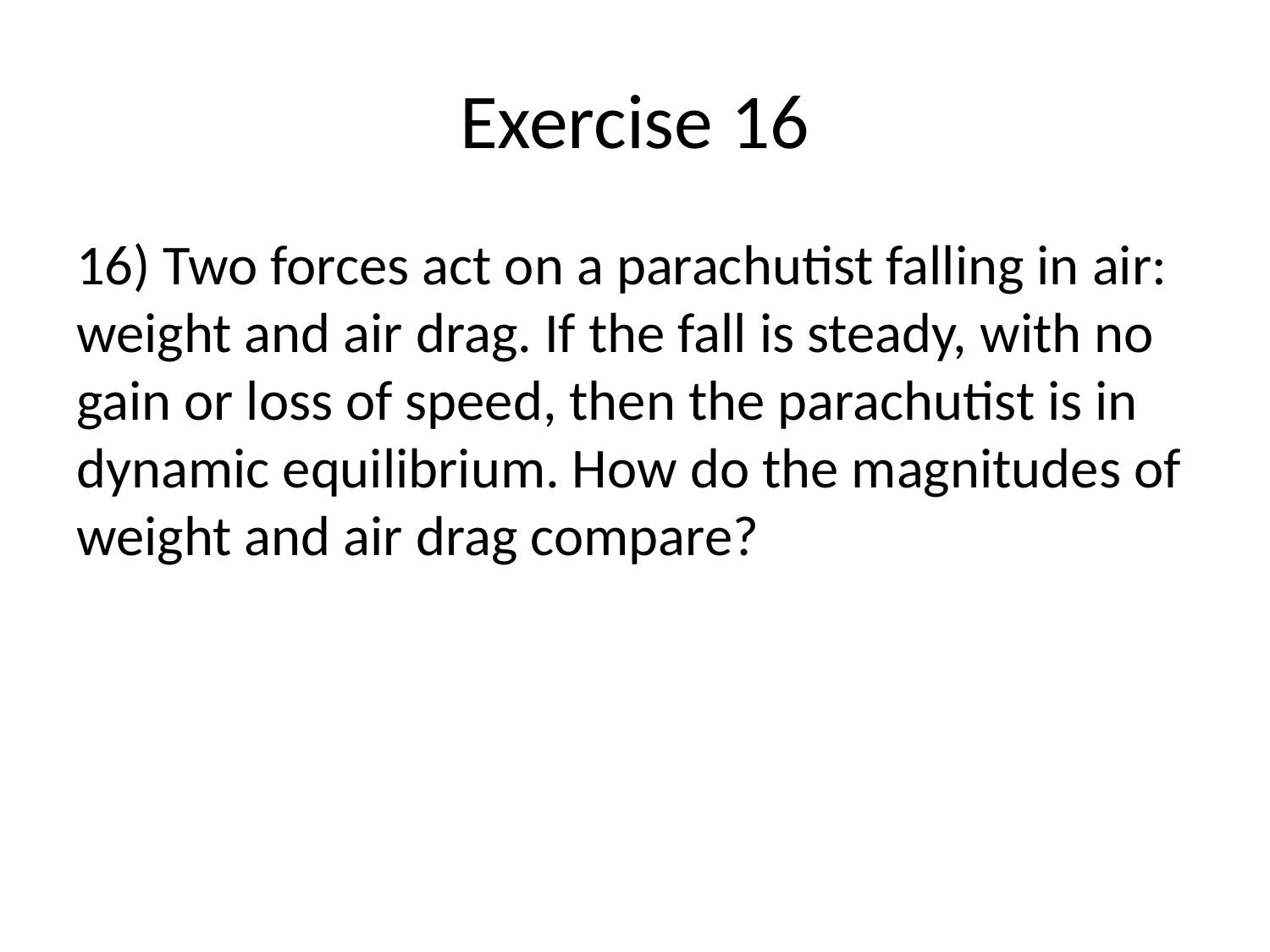

# Exercise 16
16) Two forces act on a parachutist falling in air: weight and air drag. If the fall is steady, with no gain or loss of speed, then the parachutist is in dynamic equilibrium. How do the magnitudes of weight and air drag compare?